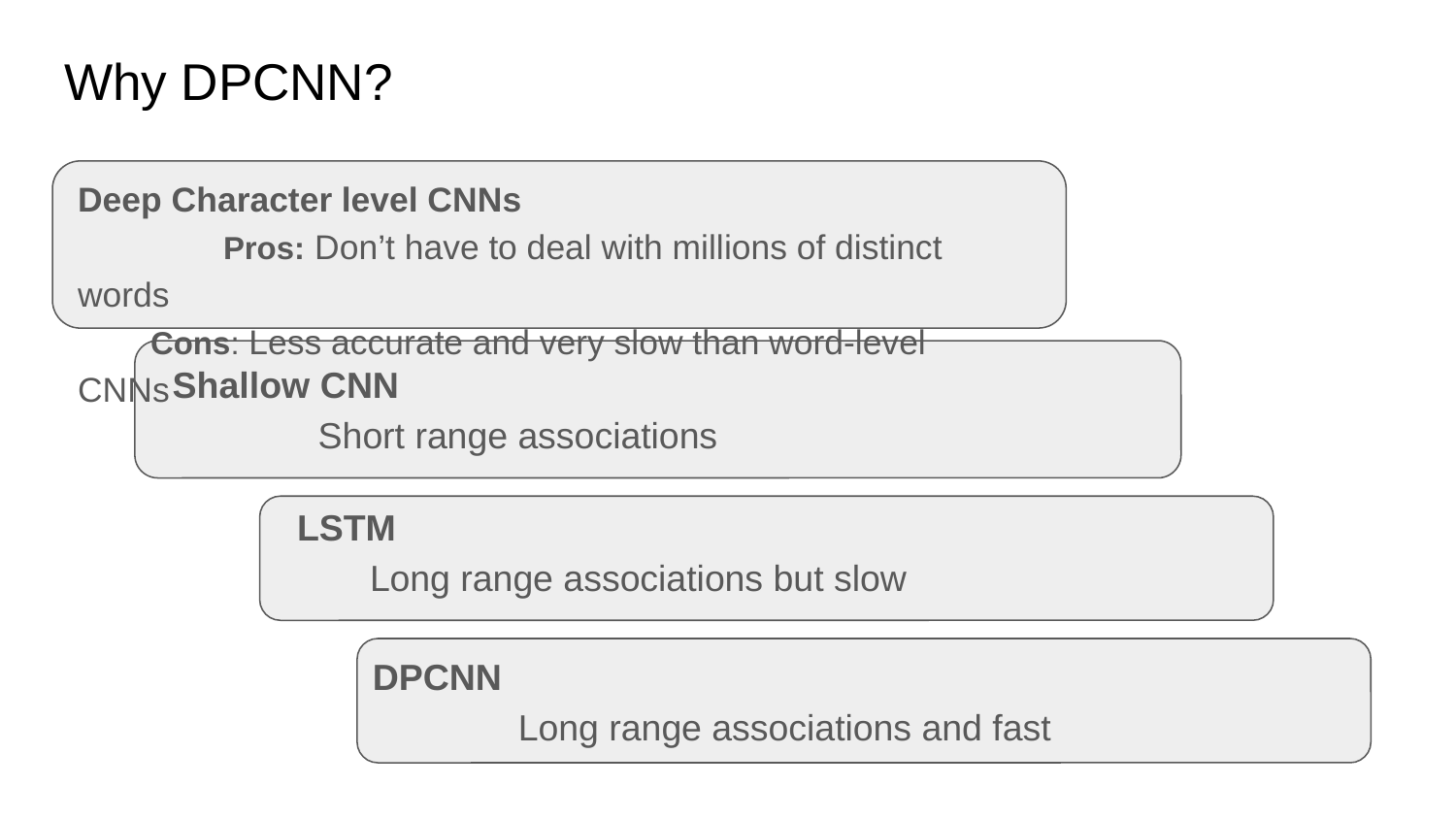

# Why DPCNN?

Deep Character level CNNs
	Pros: Don’t have to deal with millions of distinct words
Cons: Less accurate and very slow than word-level CNNs

Shallow CNN
	Short range associations
LSTM
Long range associations but slow

DPCNN
	Long range associations and fast